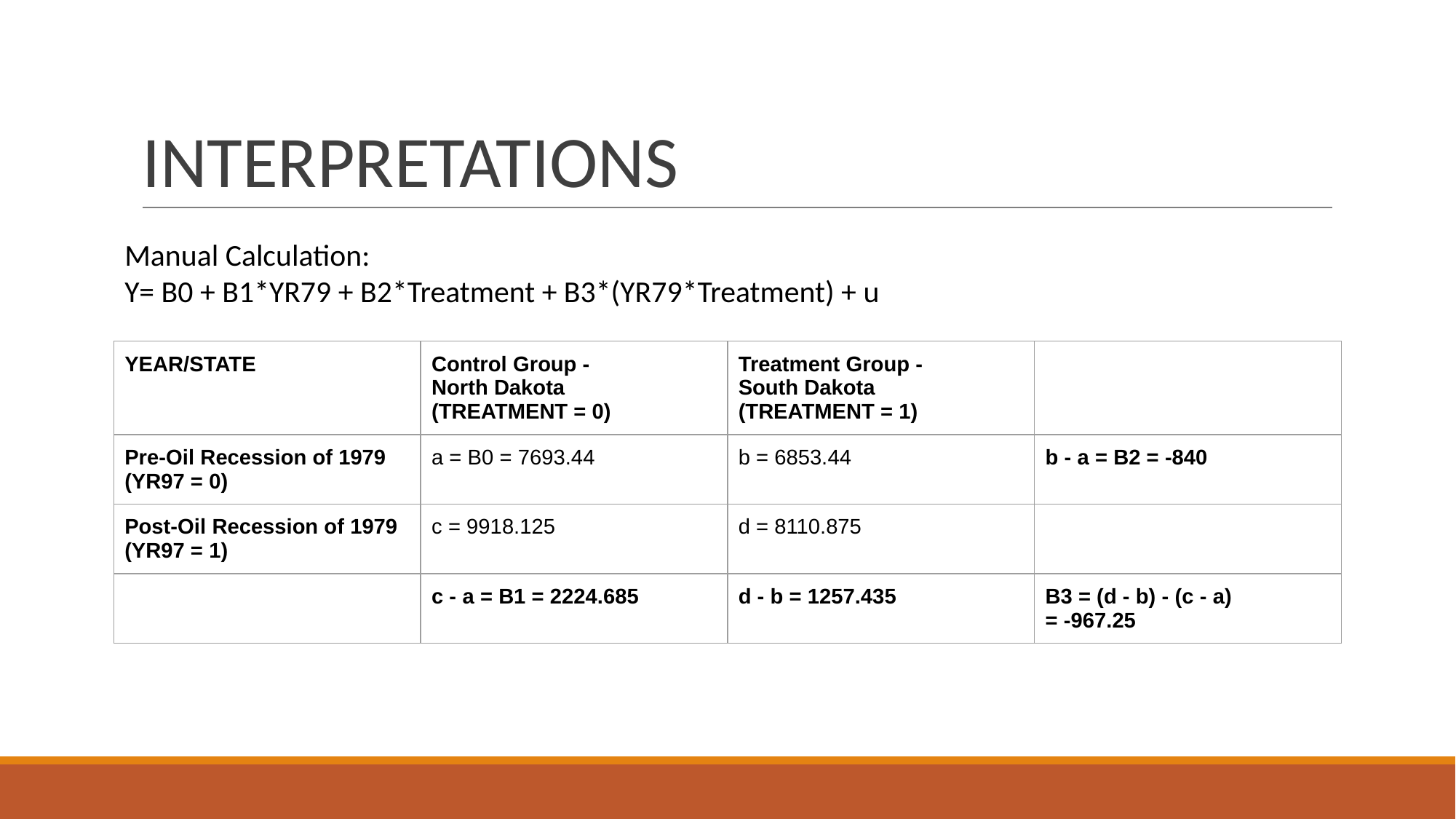

# INTERPRETATIONS
Manual Calculation:
Y= B0 + B1*YR79 + B2*Treatment + B3*(YR79*Treatment) + u
| YEAR/STATE | Control Group - North Dakota (TREATMENT = 0) | Treatment Group - South Dakota (TREATMENT = 1) |  |
| --- | --- | --- | --- |
| Pre-Oil Recession of 1979 (YR97 = 0) | a = B0 = 7693.44 | b = 6853.44 | b - a = B2 = -840 |
| Post-Oil Recession of 1979 (YR97 = 1) | c = 9918.125 | d = 8110.875 |  |
|  | c - a = B1 = 2224.685 | d - b = 1257.435 | B3 = (d - b) - (c - a) = -967.25 |